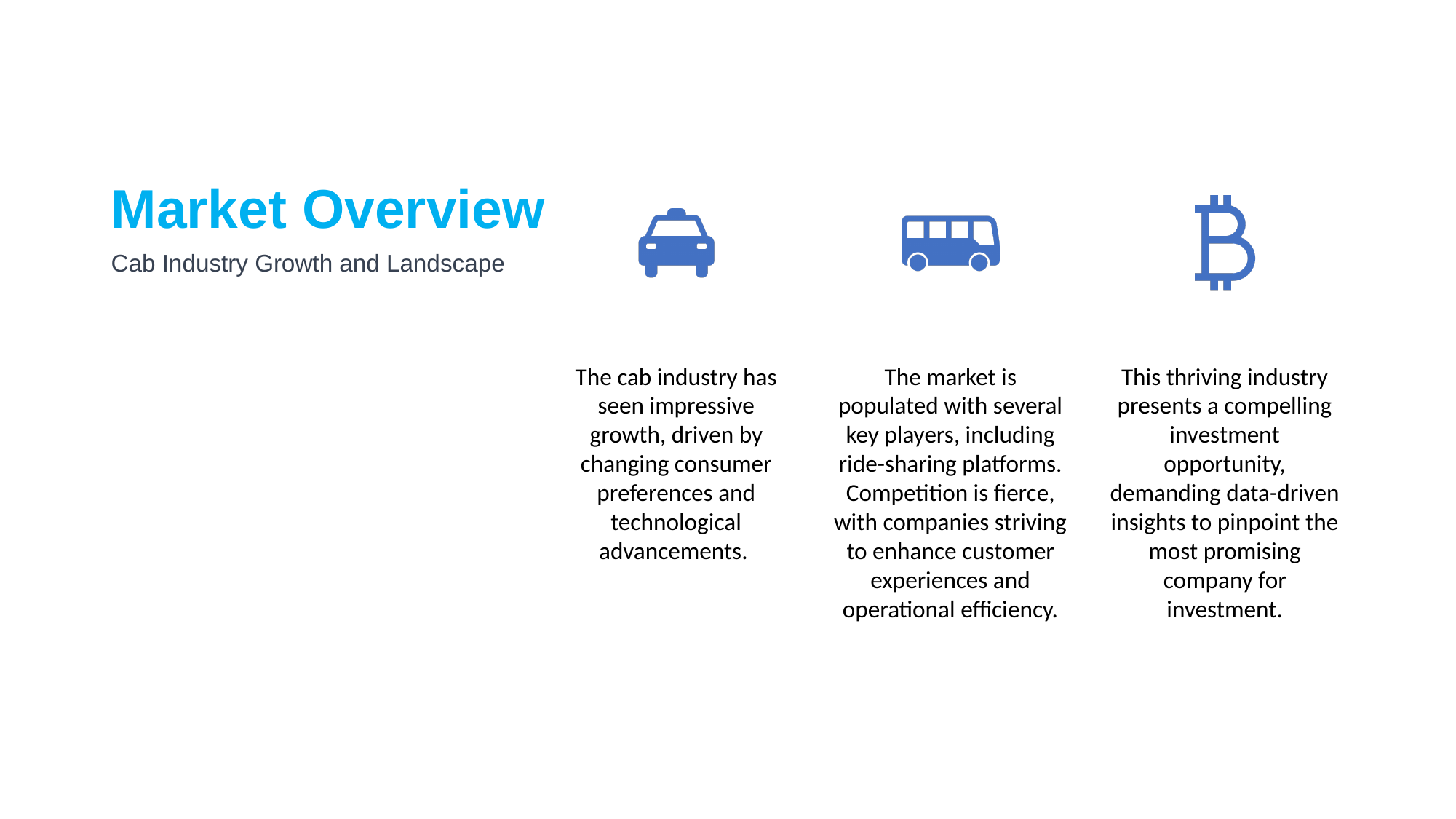

# Market Overview
The cab industry has seen impressive growth, driven by changing consumer preferences and technological advancements.
The market is populated with several key players, including ride-sharing platforms. Competition is fierce, with companies striving to enhance customer experiences and operational efficiency.
This thriving industry presents a compelling investment opportunity, demanding data-driven insights to pinpoint the most promising company for investment.
Cab Industry Growth and Landscape